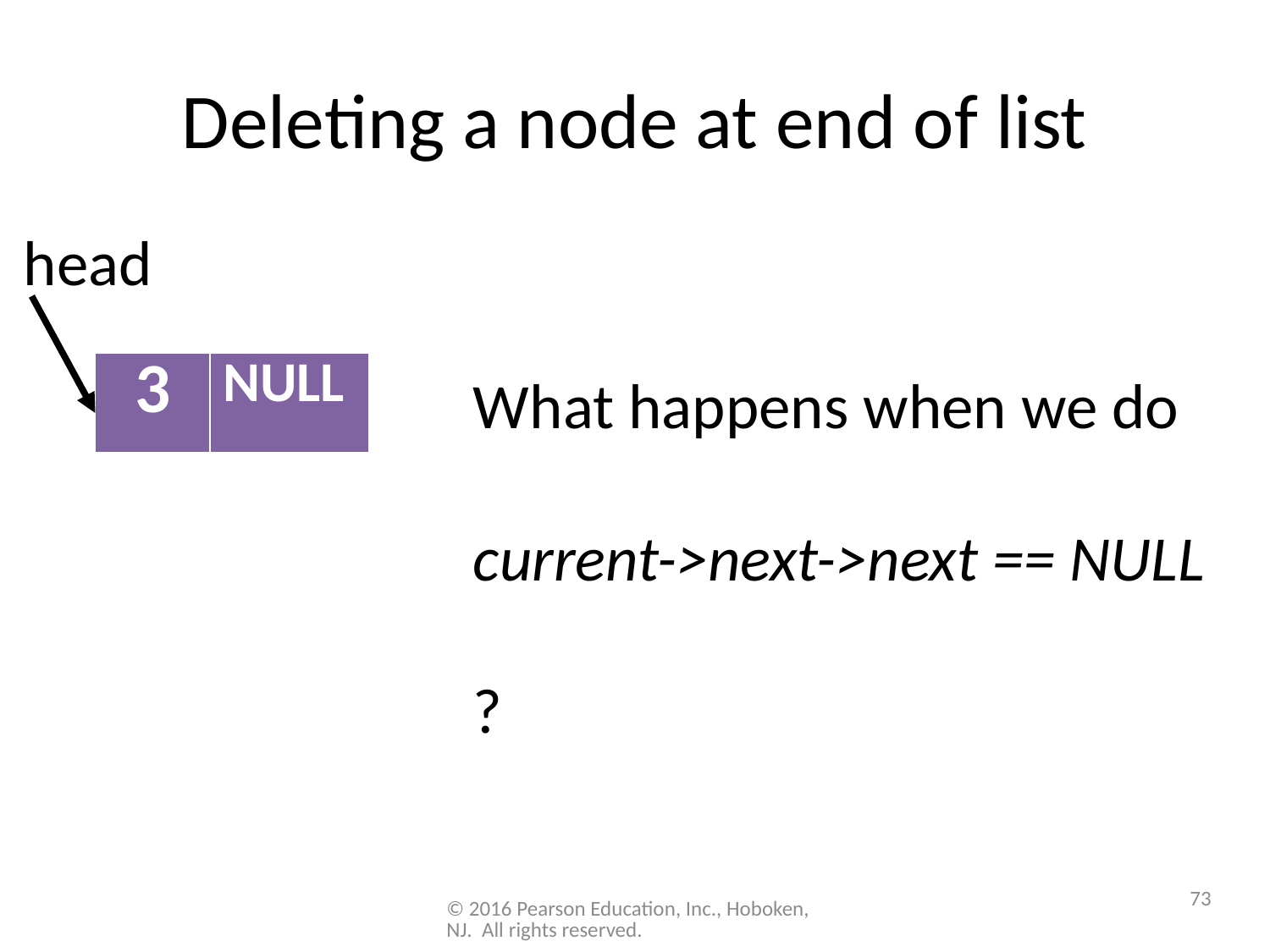

# Deleting a node at end of list
head
| 3 | NULL |
| --- | --- |
What happens when we do

current->next->next == NULL

?
73
© 2016 Pearson Education, Inc., Hoboken, NJ.  All rights reserved.